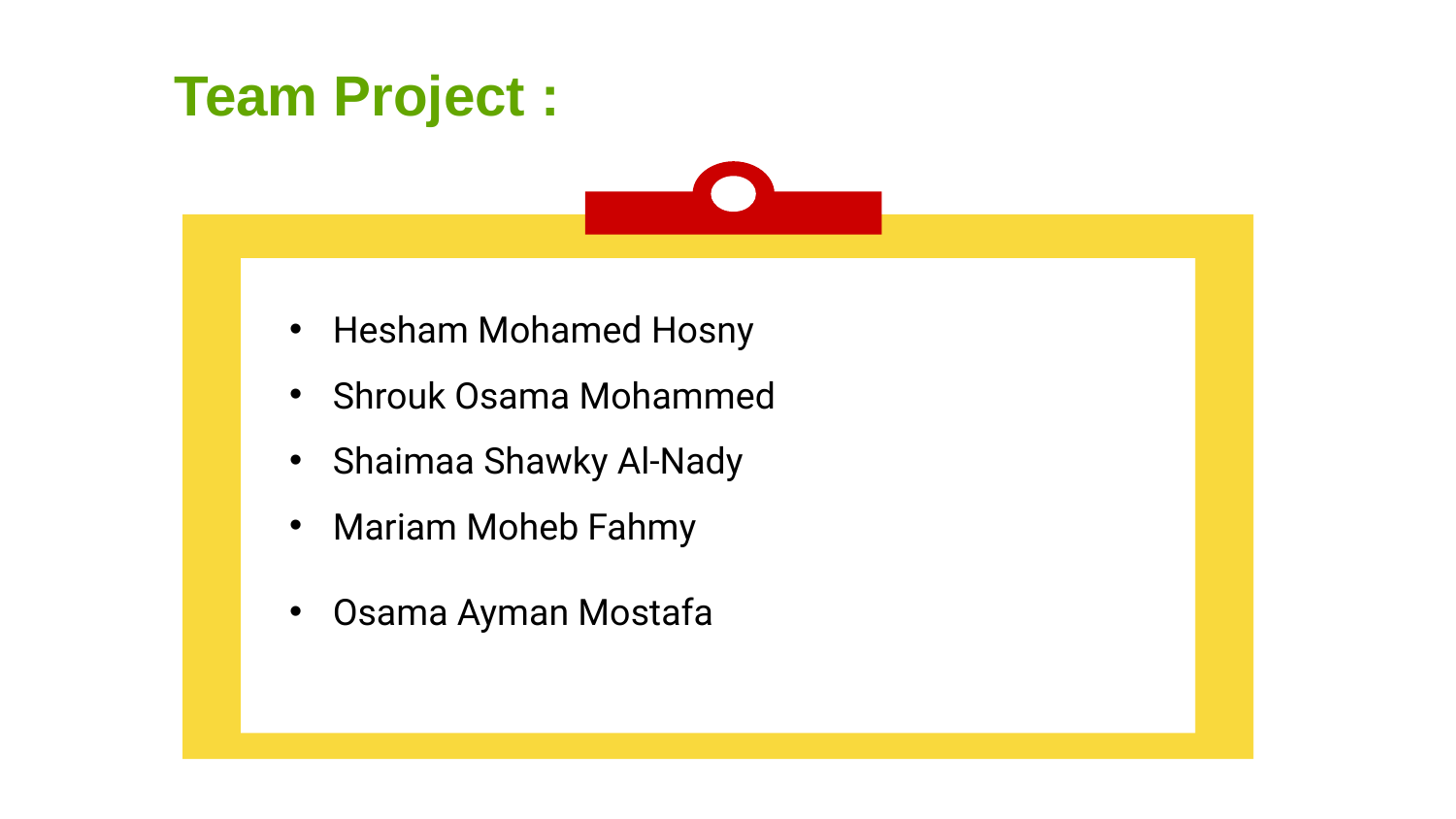

# Team Project :

 Hesham Mohamed Hosny
 Shrouk Osama Mohammed
 Shaimaa Shawky Al-Nady
 Mariam Moheb Fahmy
 Osama Ayman Mostafa